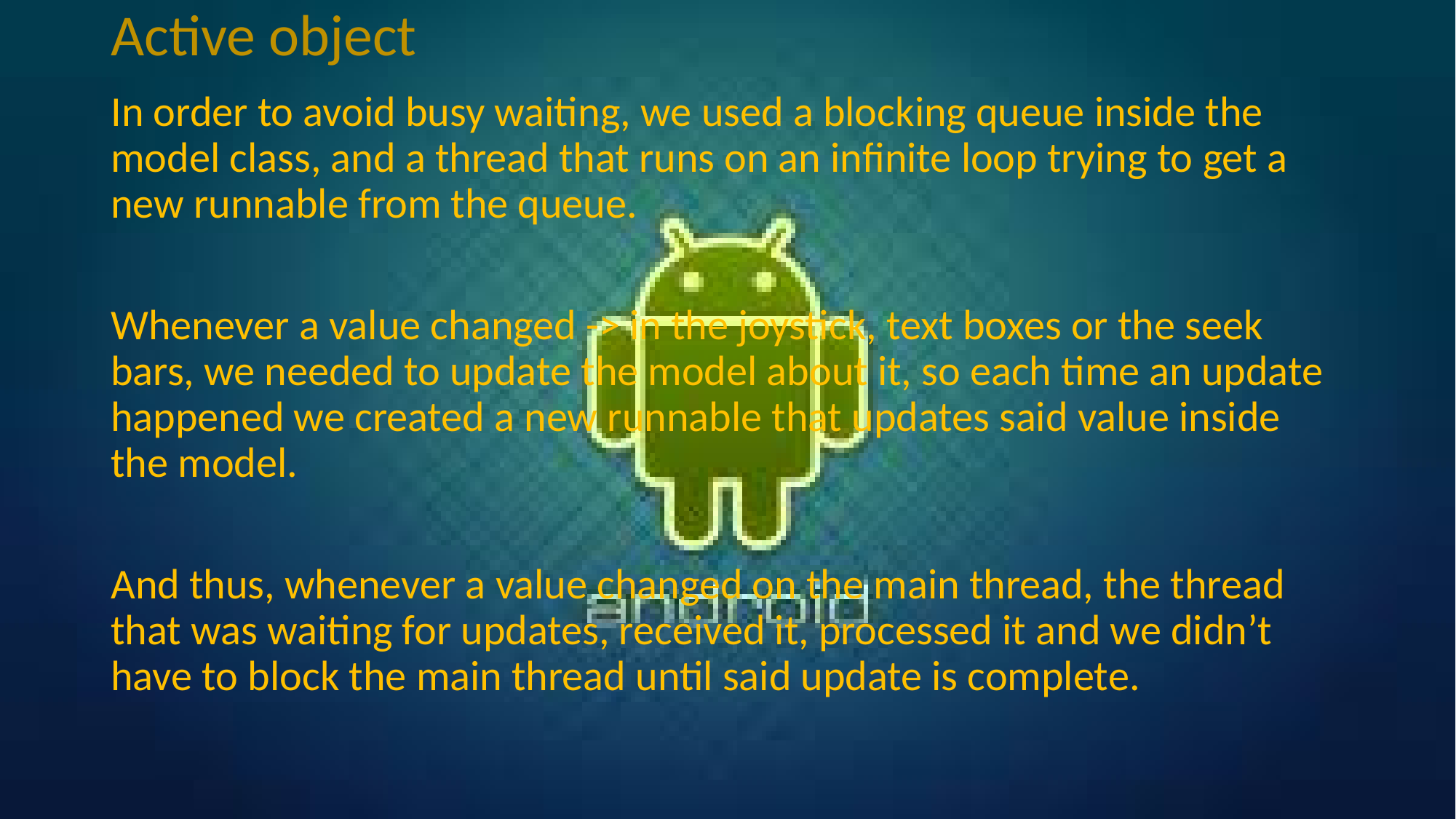

# Active object
In order to avoid busy waiting, we used a blocking queue inside the model class, and a thread that runs on an infinite loop trying to get a new runnable from the queue.

Whenever a value changed -> in the joystick, text boxes or the seek bars, we needed to update the model about it, so each time an update happened we created a new runnable that updates said value inside the model.

And thus, whenever a value changed on the main thread, the thread that was waiting for updates, received it, processed it and we didn’t have to block the main thread until said update is complete.